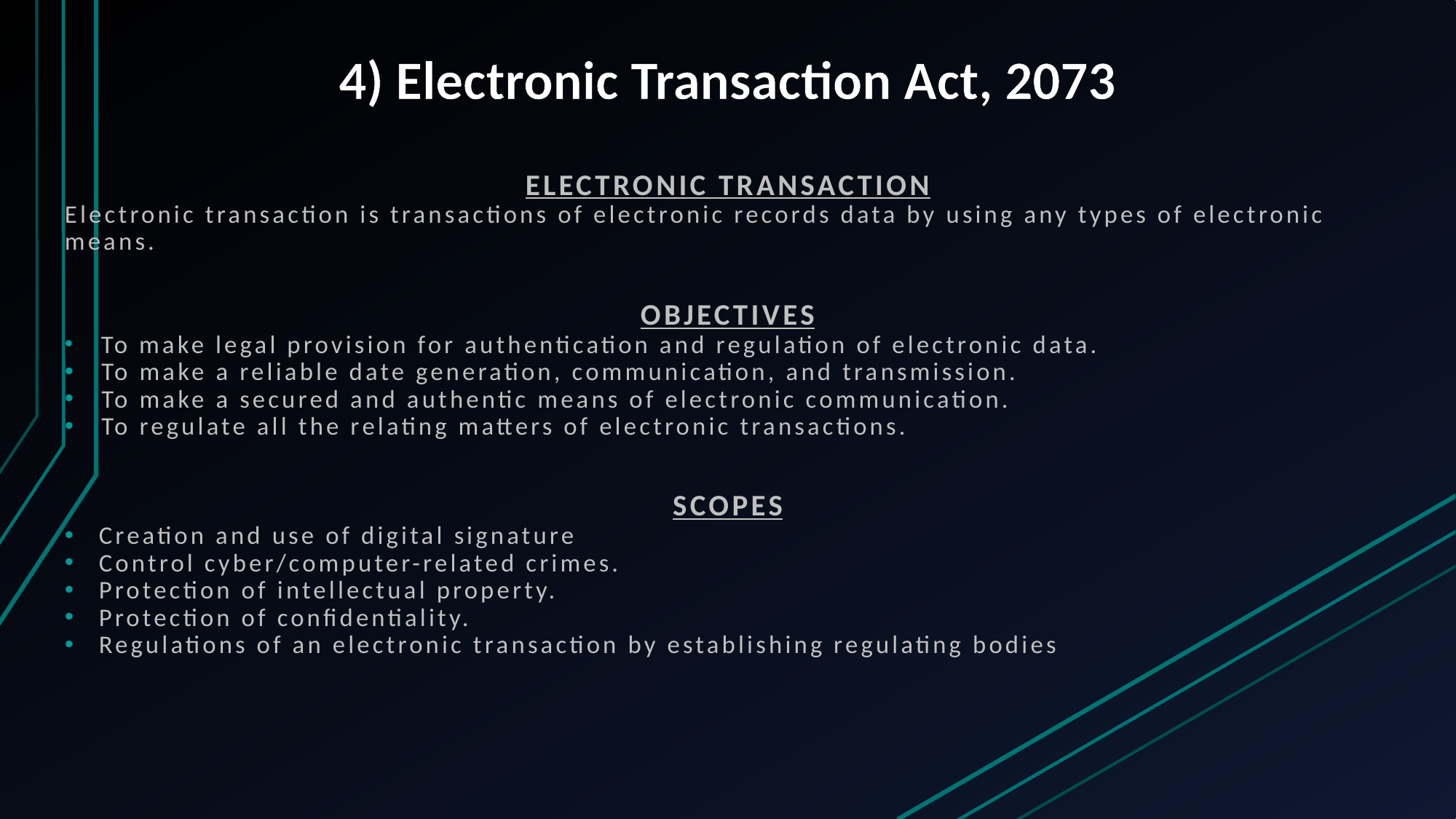

# 4) Electronic Transaction Act, 2073
ELECTRONIC TRANSACTION
Electronic transaction is transactions of electronic records data by using any types of electronic means.
OBJECTIVES
 To make legal provision for authentication and regulation of electronic data.
 To make a reliable date generation, communication, and transmission.
 To make a secured and authentic means of electronic communication.
 To regulate all the relating matters of electronic transactions.

SCOPES
  Creation and use of digital signature
  Control cyber/computer-related crimes.
  Protection of intellectual property.
  Protection of confidentiality.
  Regulations of an electronic transaction by establishing regulating bodies